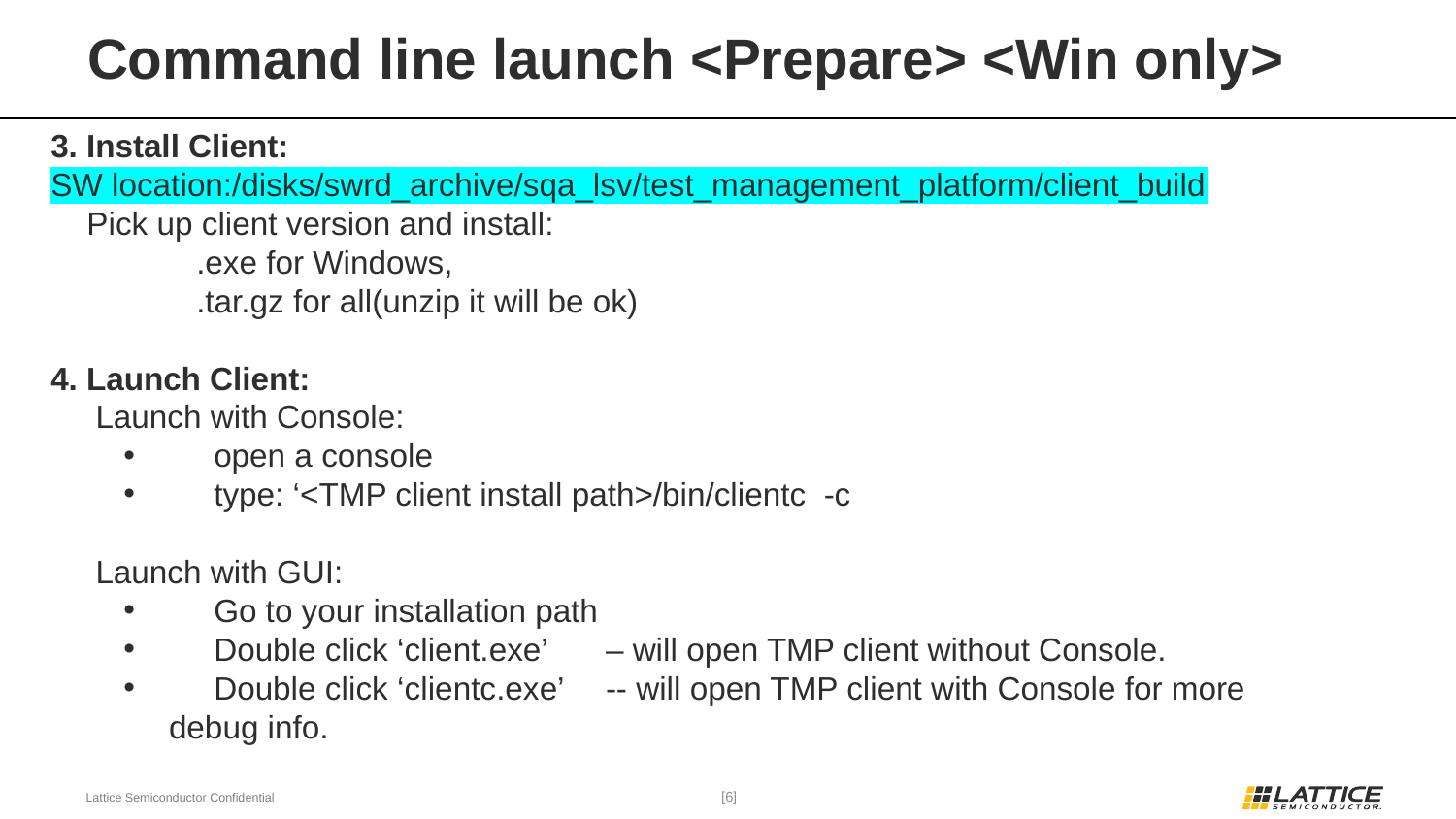

# Command line launch <Prepare> <Win only>
3. Install Client:
SW location:/disks/swrd_archive/sqa_lsv/test_management_platform/client_build
    Pick up client version and install:
	.exe for Windows,
	.tar.gz for all(unzip it will be ok)

4. Launch Client:
     Launch with Console:
     open a console
     type: ‘<TMP client install path>/bin/clientc  -c

     Launch with GUI:
     Go to your installation path
     Double click ‘client.exe’ 	– will open TMP client without Console.
     Double click ‘clientc.exe’	-- will open TMP client with Console for more debug info.